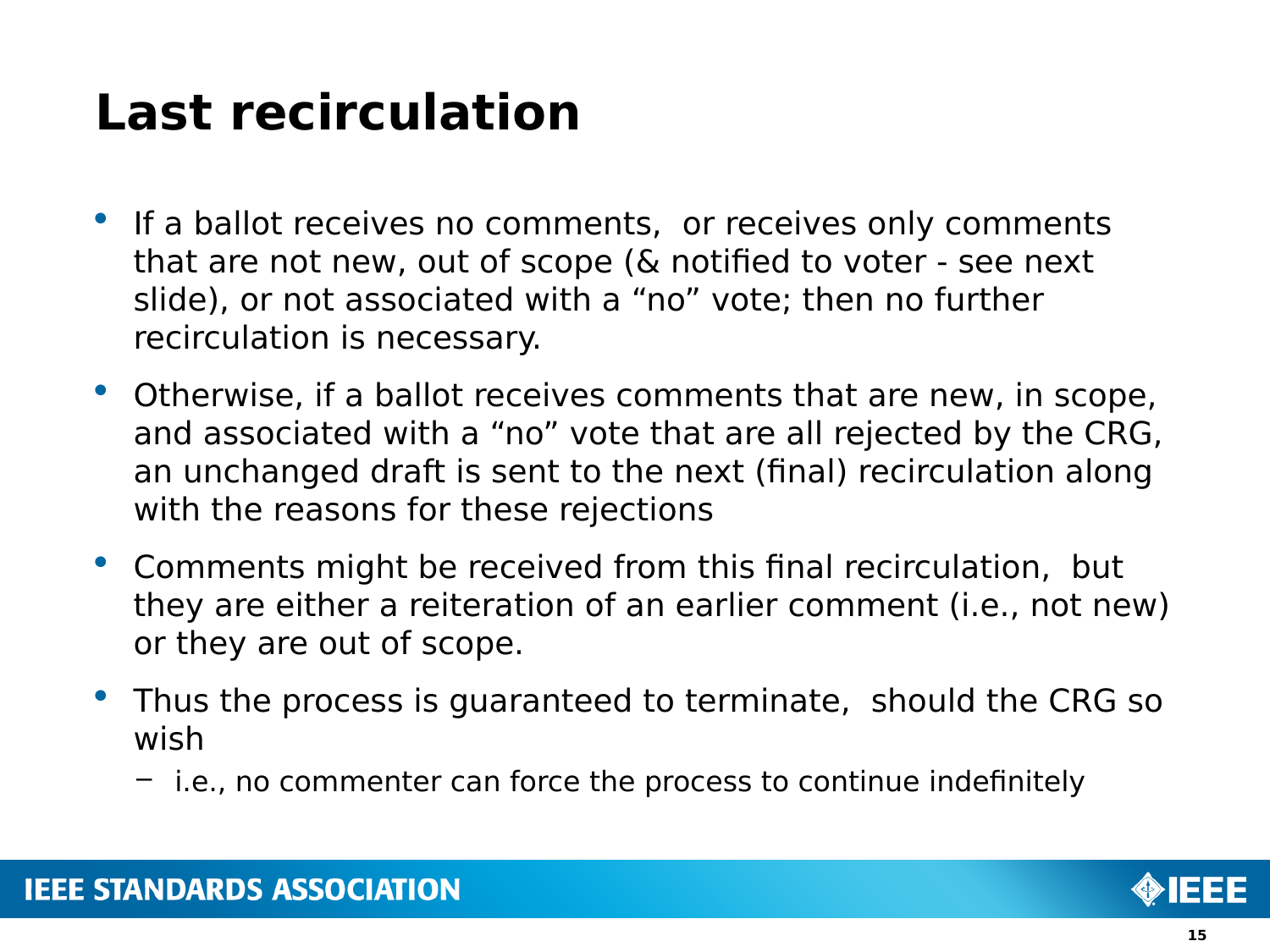

# Last recirculation
If a ballot receives no comments,  or receives only comments that are not new, out of scope (& notified to voter - see next slide), or not associated with a “no” vote; then no further recirculation is necessary.
Otherwise, if a ballot receives comments that are new, in scope, and associated with a “no” vote that are all rejected by the CRG, an unchanged draft is sent to the next (final) recirculation along with the reasons for these rejections
Comments might be received from this final recirculation,  but they are either a reiteration of an earlier comment (i.e., not new) or they are out of scope.
Thus the process is guaranteed to terminate,  should the CRG so wish
i.e., no commenter can force the process to continue indefinitely

15